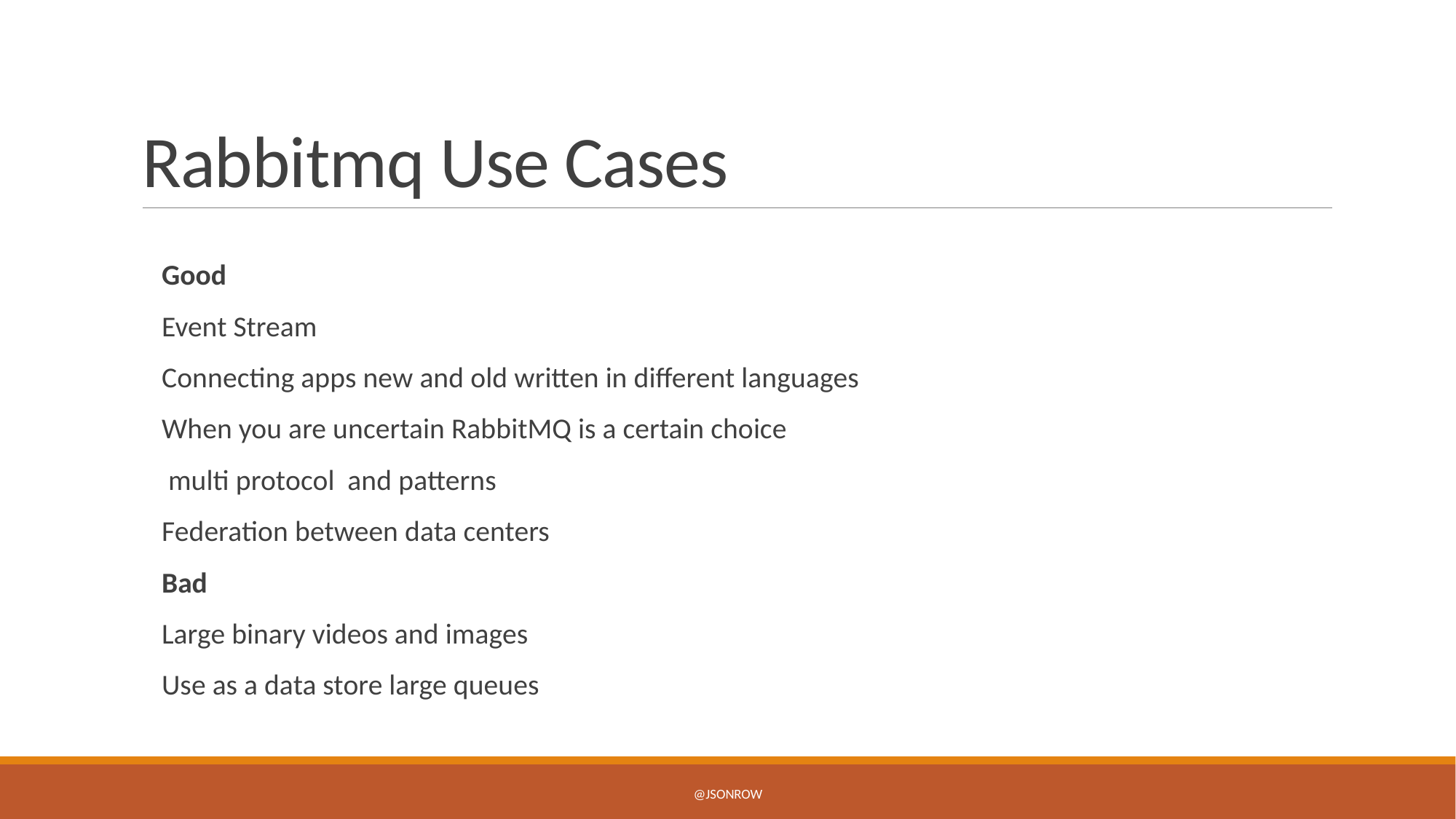

# Rabbitmq Use Cases
Good
Event Stream
Connecting apps new and old written in different languages
When you are uncertain RabbitMQ is a certain choice
 multi protocol  and patterns
Federation between data centers
Bad
Large binary videos and images
Use as a data store large queues

@jsonrow